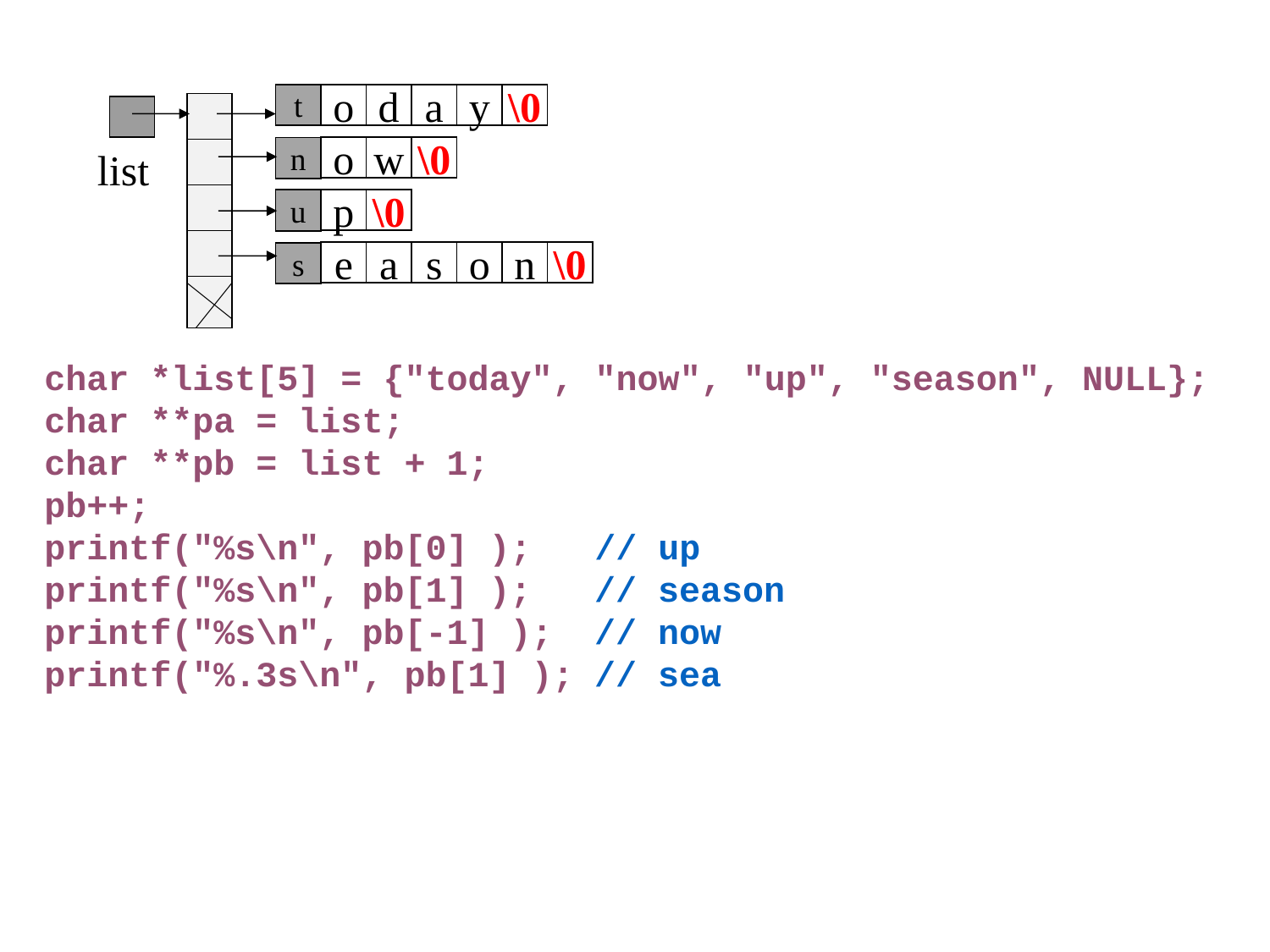

t
o
d
a
y
\0

list

o
w
\0
n
u
p
\0
e
a
s
o
n
\0
s

char *list[5] = {"today", "now", "up", "season", NULL};
char **pa = list;
char **pb = list + 1;
pb++;
printf("%s\n", pb[0] );   // up
printf("%s\n", pb[1] );   // season
printf("%s\n", pb[-1] );  // now
printf("%.3s\n", pb[1] ); // sea
60